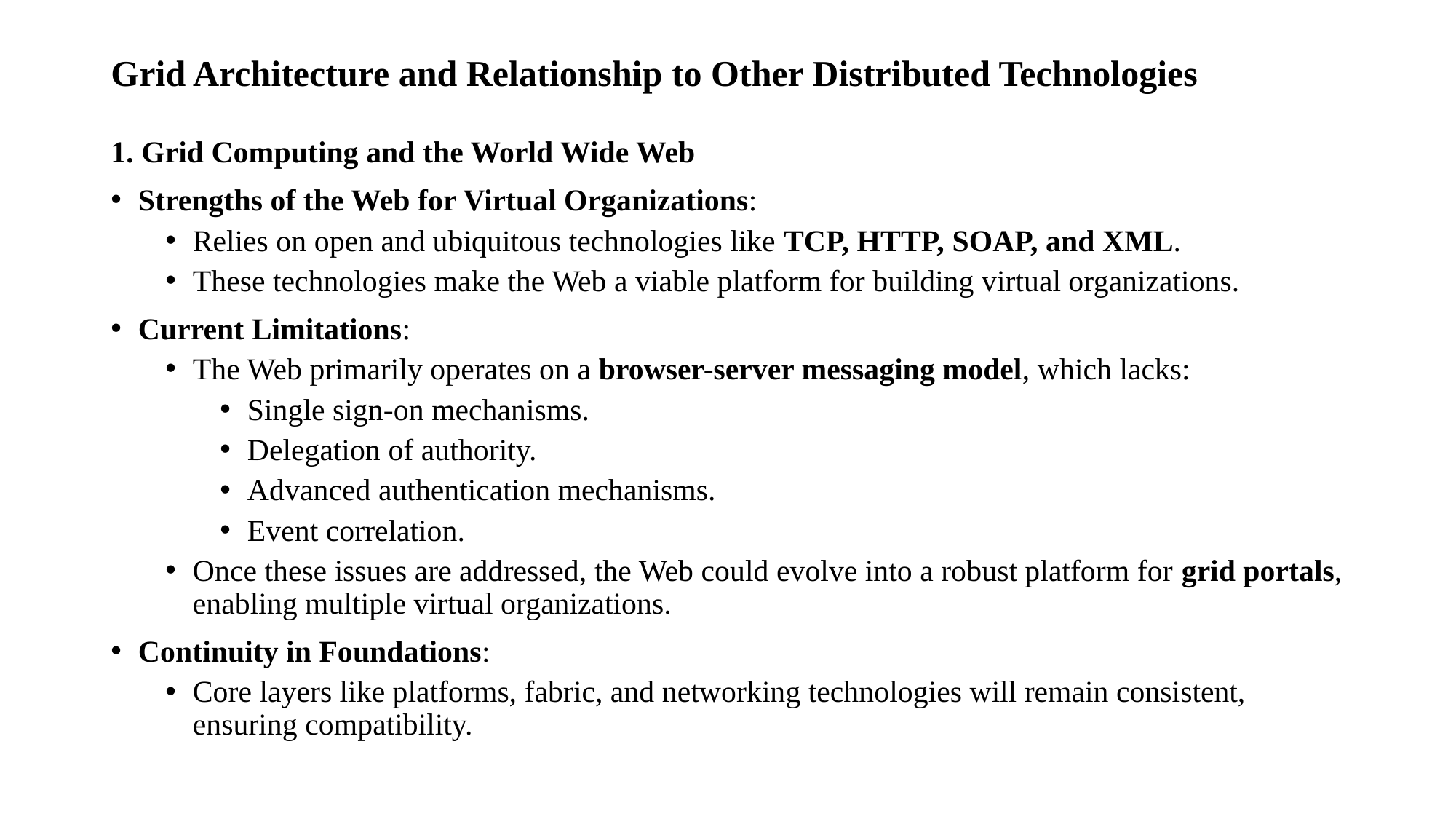

# Grid Architecture and Relationship to Other Distributed Technologies
1. Grid Computing and the World Wide Web
Strengths of the Web for Virtual Organizations:
Relies on open and ubiquitous technologies like TCP, HTTP, SOAP, and XML.
These technologies make the Web a viable platform for building virtual organizations.
Current Limitations:
The Web primarily operates on a browser-server messaging model, which lacks:
Single sign-on mechanisms.
Delegation of authority.
Advanced authentication mechanisms.
Event correlation.
Once these issues are addressed, the Web could evolve into a robust platform for grid portals, enabling multiple virtual organizations.
Continuity in Foundations:
Core layers like platforms, fabric, and networking technologies will remain consistent, ensuring compatibility.